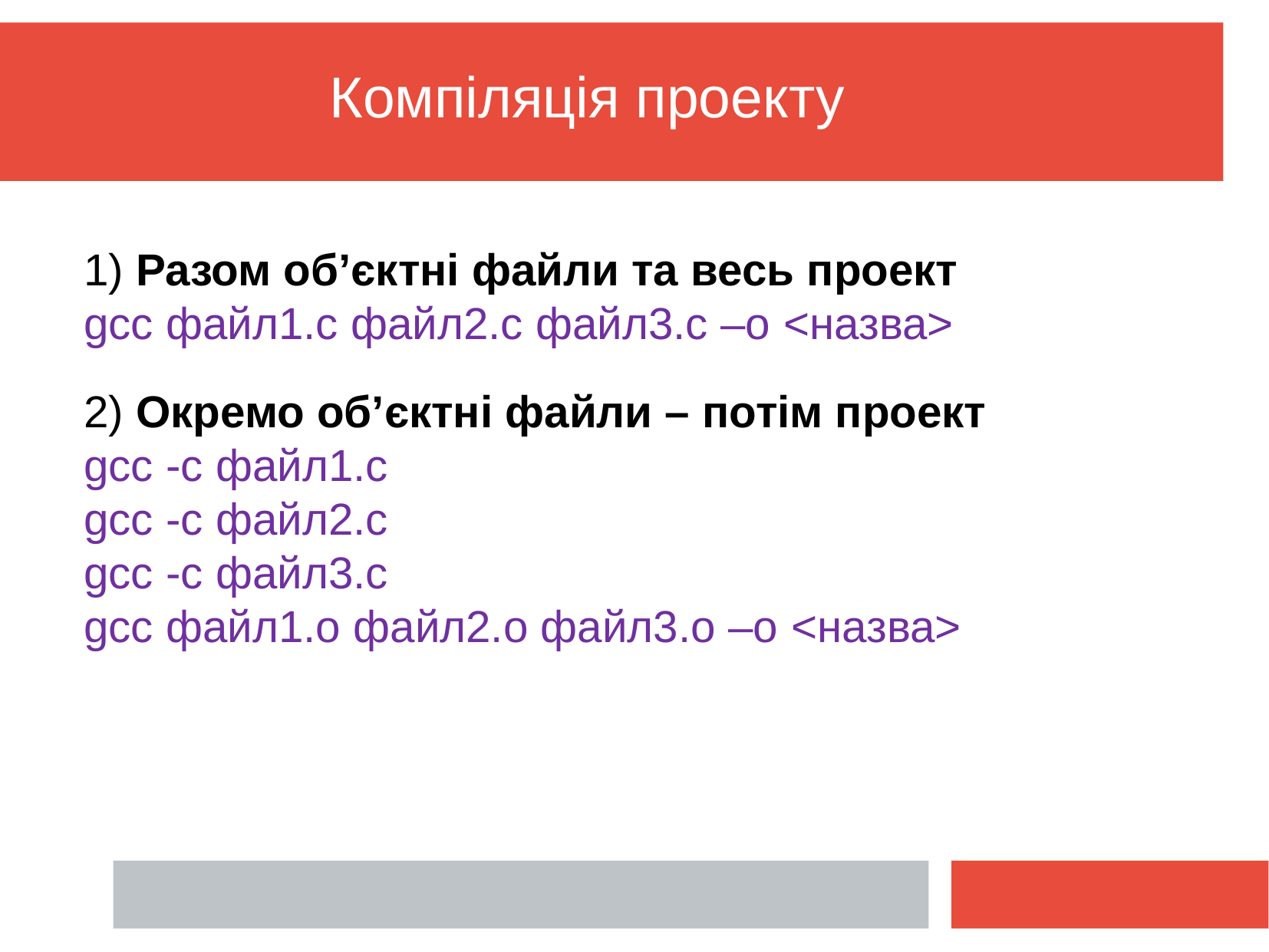

Компіляція проекту
1) Разом об’єктні файли та весь проект
gcc файл1.c файл2.c файл3.c –o <назва>

2) Окремо об’єктні файли – потім проект
gcc -c файл1.c
gcc -c файл2.c
gcc -c файл3.c
gcc файл1.o файл2.o файл3.o –o <назва>